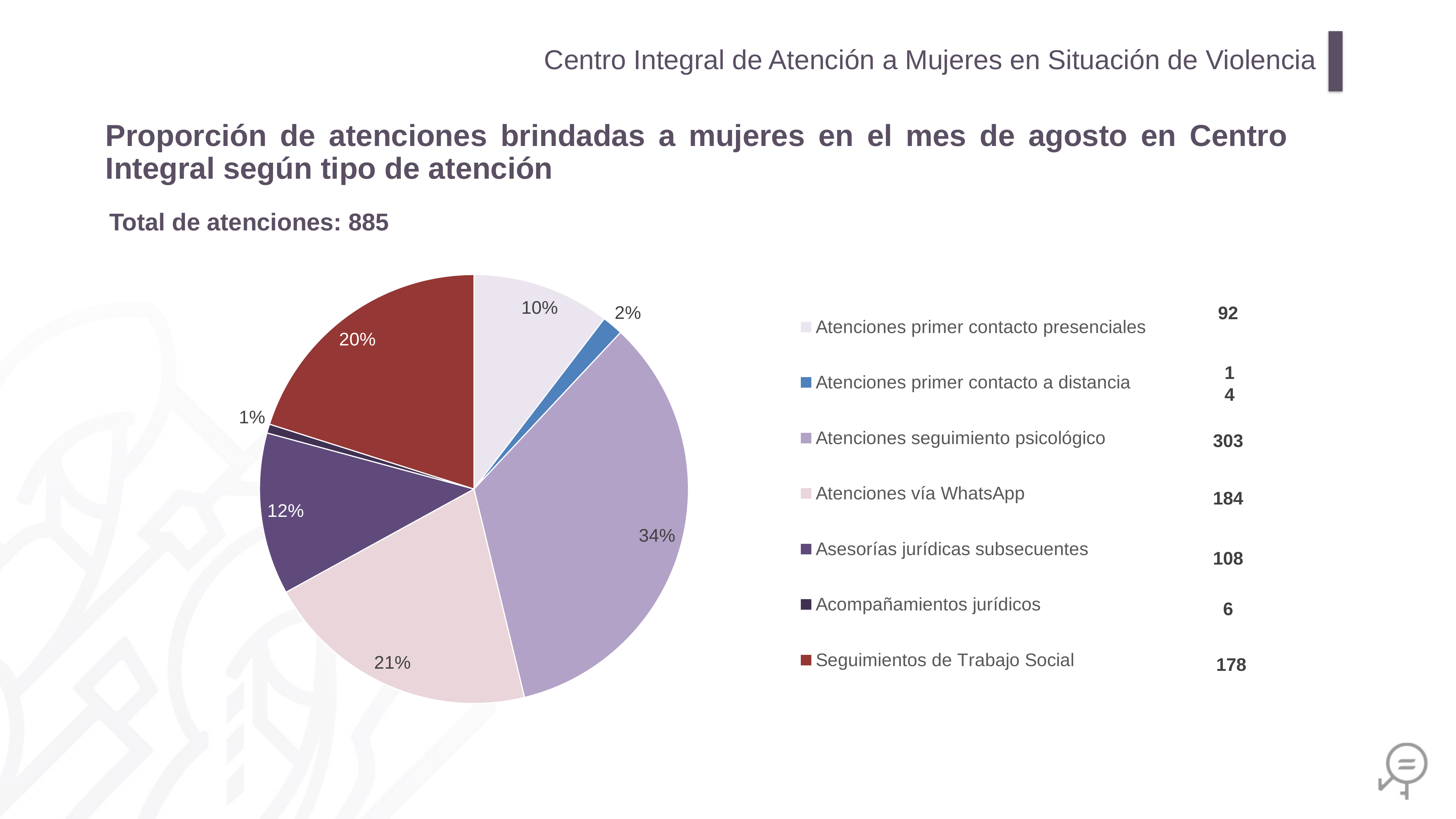

Centro Integral de Atención a Mujeres en Situación de Violencia
Proporción de atenciones brindadas a mujeres en el mes de agosto en Centro Integral según tipo de atención
Total de atenciones: 885

### Chart

| Category |  |
|---|---|
| Atenciones primer contacto presenciales | 92.0 |
| Atenciones primer contacto a distancia | 14.0 |
| Atenciones seguimiento psicológico | 303.0 |
| Atenciones vía WhatsApp | 184.0 |
| Asesorías jurídicas subsecuentes | 108.0 |
| Acompañamientos jurídicos | 6.0 |
| Seguimientos de Trabajo Social | 178.0 |
92
14
303
184
108
6
178